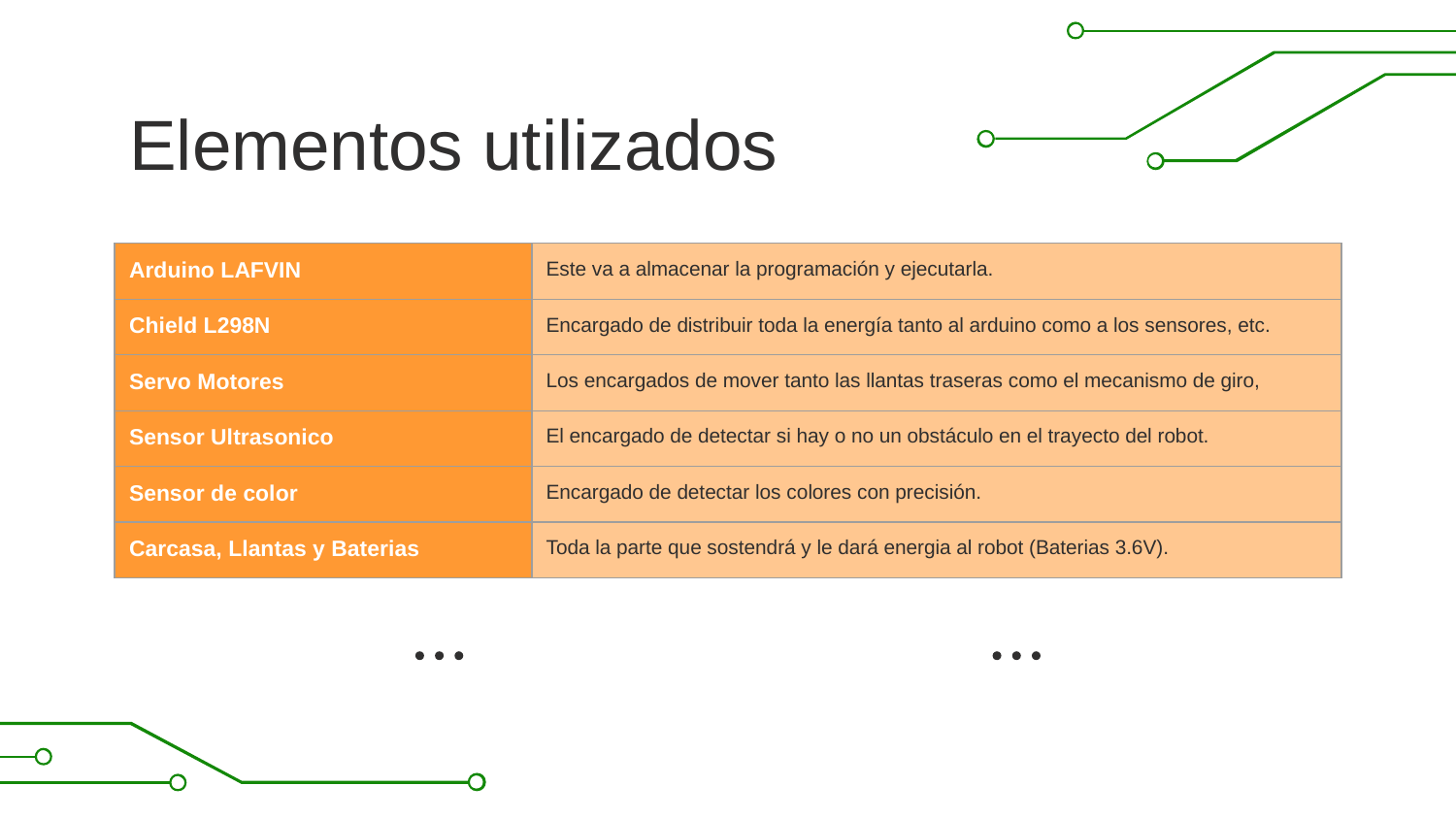

# Elementos utilizados
| Arduino LAFVIN | Este va a almacenar la programación y ejecutarla. |
| --- | --- |
| Chield L298N | Encargado de distribuir toda la energía tanto al arduino como a los sensores, etc. |
| Servo Motores | Los encargados de mover tanto las llantas traseras como el mecanismo de giro, |
| Sensor Ultrasonico | El encargado de detectar si hay o no un obstáculo en el trayecto del robot. |
| Sensor de color | Encargado de detectar los colores con precisión. |
| Carcasa, Llantas y Baterias | Toda la parte que sostendrá y le dará energia al robot (Baterias 3.6V). |